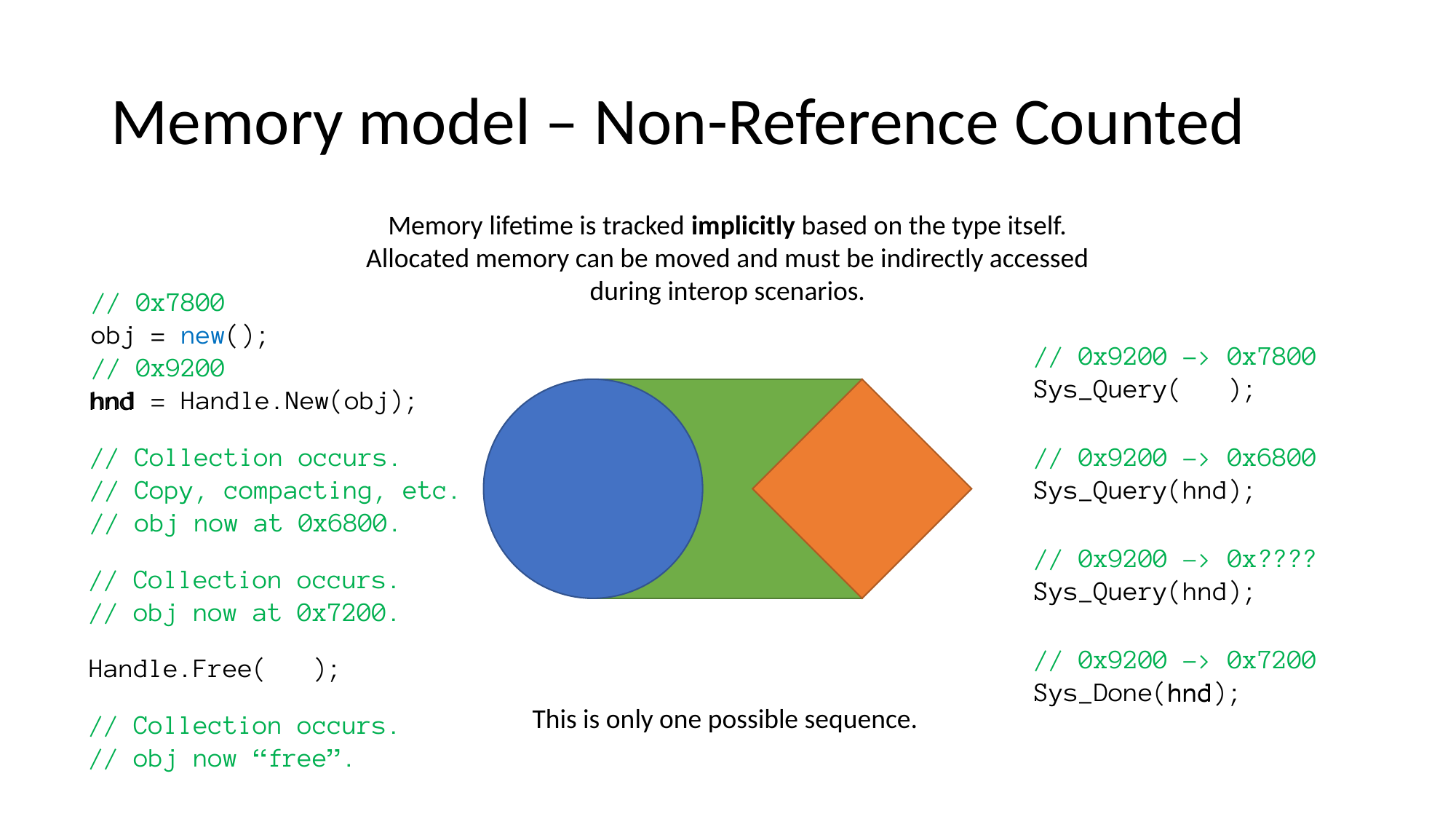

# Memory model – Non-Reference Counted
Memory lifetime is tracked implicitly based on the type itself.
Allocated memory can be moved and must be indirectly accessed during interop scenarios.
// 0x7800
obj = new();
// 0x9200
hnd = Handle.New(obj);
// 0x9200 -> 0x7800
Sys_Query(   );
hnd

// Collection occurs.
// Copy, compacting, etc.
// obj now at 0x6800.
// 0x9200 -> 0x6800
Sys_Query(hnd);
// 0x9200 –> 0x????
Sys_Query(hnd);
// Collection occurs.
// obj now at 0x7200.
// 0x9200 -> 0x7200
Sys_Done(hnd);
Handle.Free(   );
hnd
This is only one possible sequence.
// Collection occurs.
// obj now “free”.